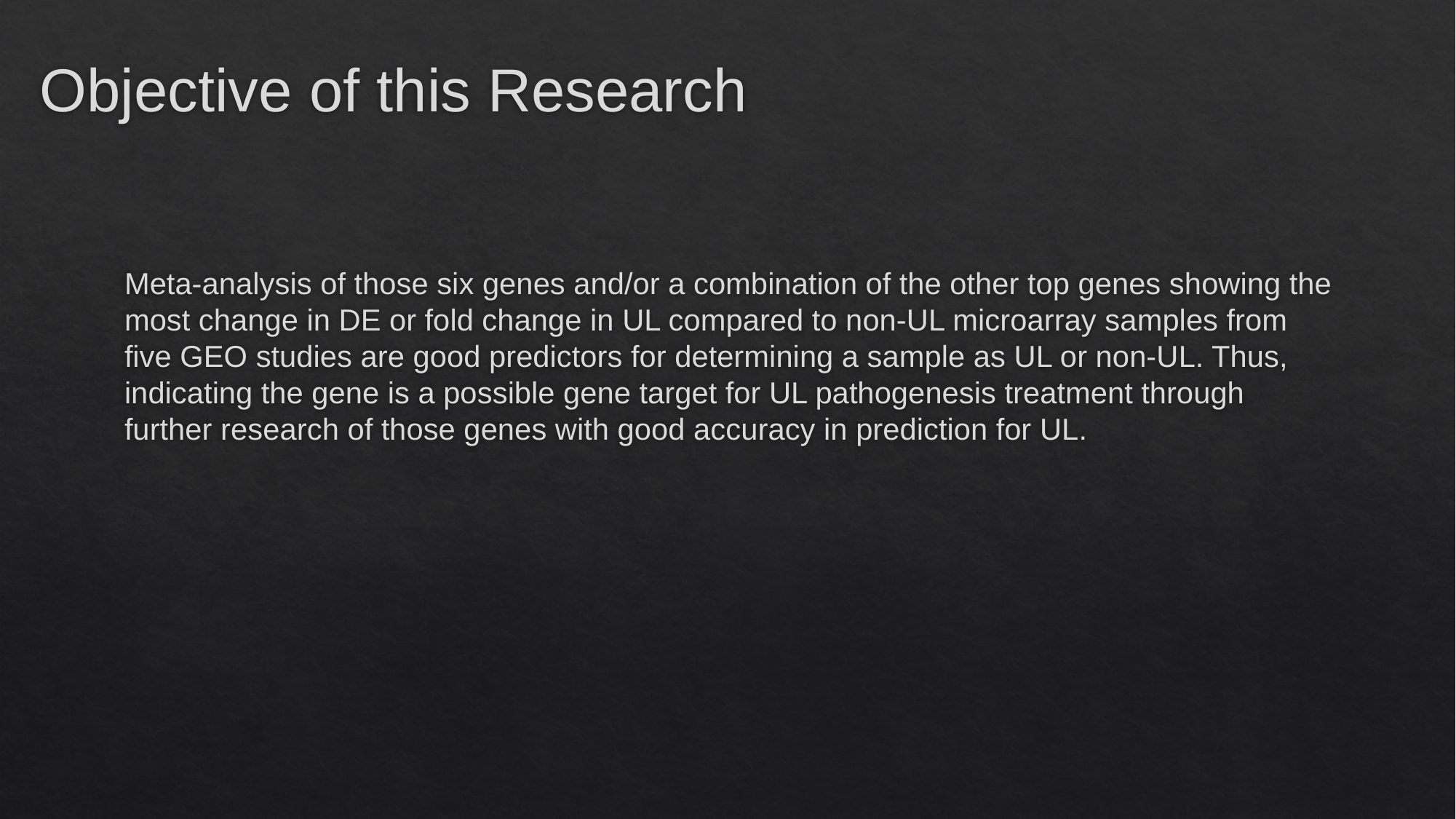

# Objective of this Research

Meta-analysis of those six genes and/or a combination of the other top genes showing the most change in DE or fold change in UL compared to non-UL microarray samples from five GEO studies are good predictors for determining a sample as UL or non-UL. Thus, indicating the gene is a possible gene target for UL pathogenesis treatment through further research of those genes with good accuracy in prediction for UL.